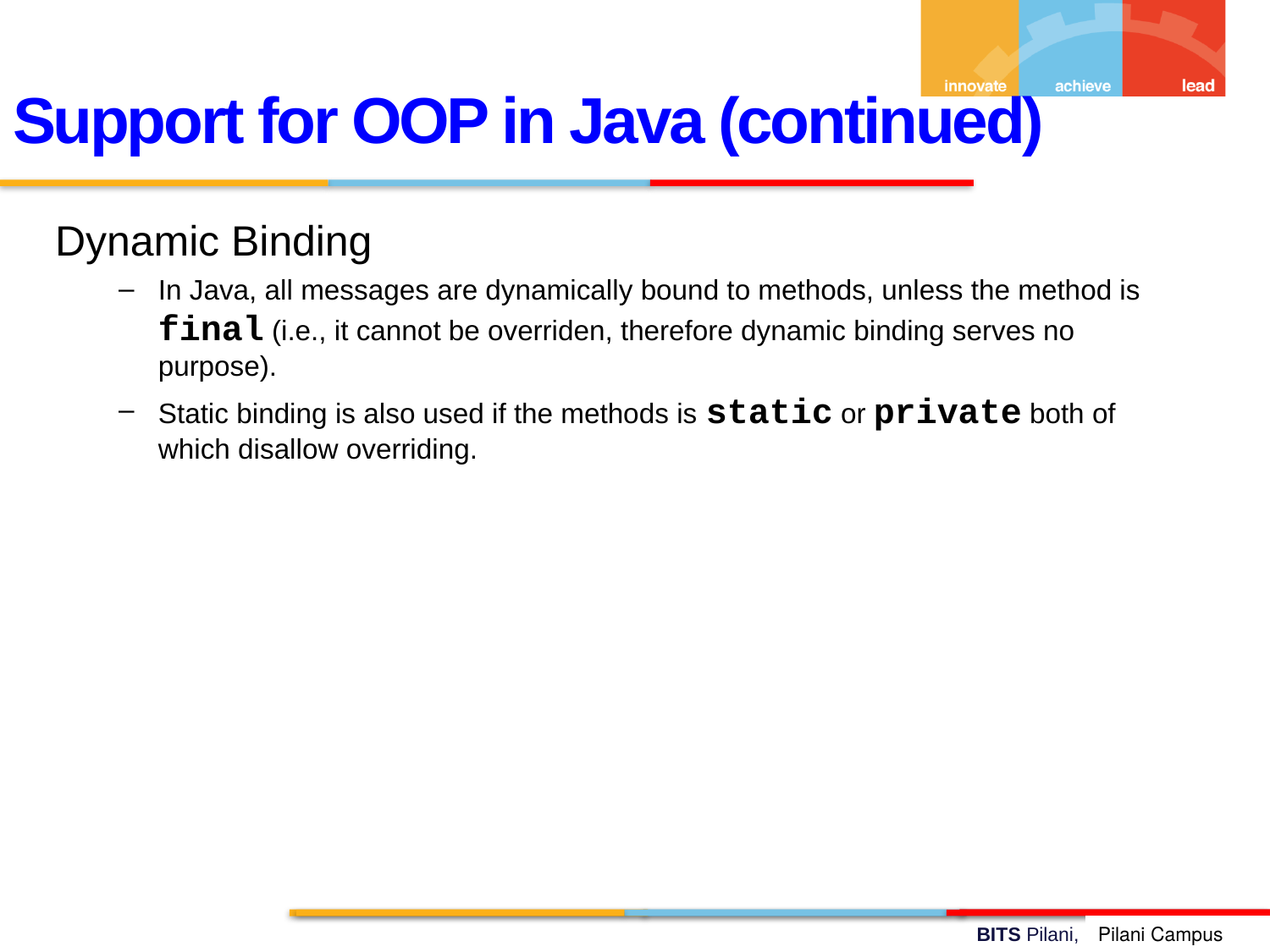

Support for OOP in Java (continued)
Dynamic Binding
In Java, all messages are dynamically bound to methods, unless the method is final (i.e., it cannot be overriden, therefore dynamic binding serves no purpose).
Static binding is also used if the methods is static or private both of which disallow overriding.
Pilani Campus